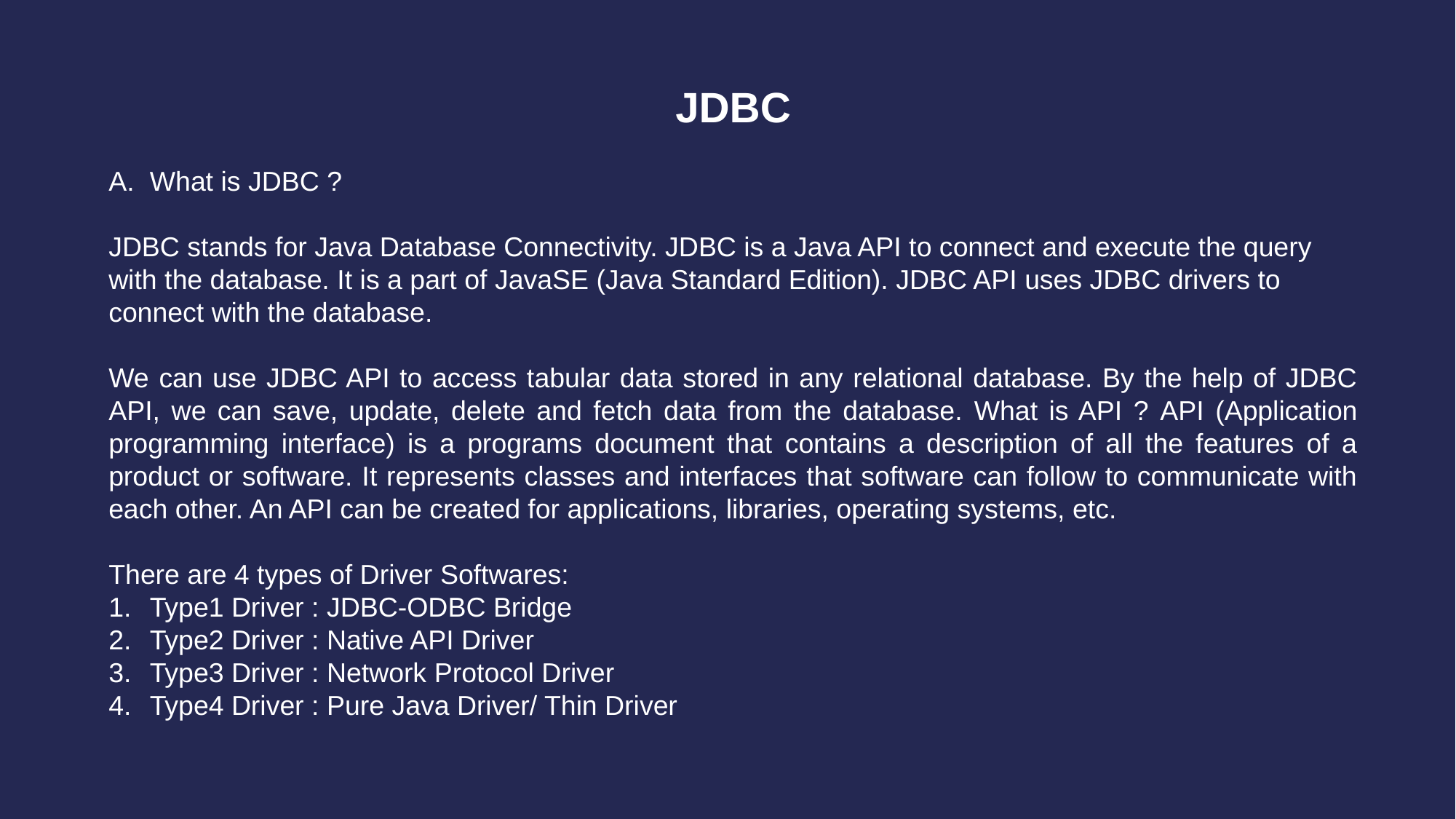

JDBC

What is JDBC ?

JDBC stands for Java Database Connectivity. JDBC is a Java API to connect and execute the query with the database. It is a part of JavaSE (Java Standard Edition). JDBC API uses JDBC drivers to connect with the database.

We can use JDBC API to access tabular data stored in any relational database. By the help of JDBC API, we can save, update, delete and fetch data from the database. What is API ? API (Application programming interface) is a programs document that contains a description of all the features of a product or software. It represents classes and interfaces that software can follow to communicate with each other. An API can be created for applications, libraries, operating systems, etc.

There are 4 types of Driver Softwares:
Type1 Driver : JDBC-ODBC Bridge
Type2 Driver : Native API Driver
Type3 Driver : Network Protocol Driver
Type4 Driver : Pure Java Driver/ Thin Driver